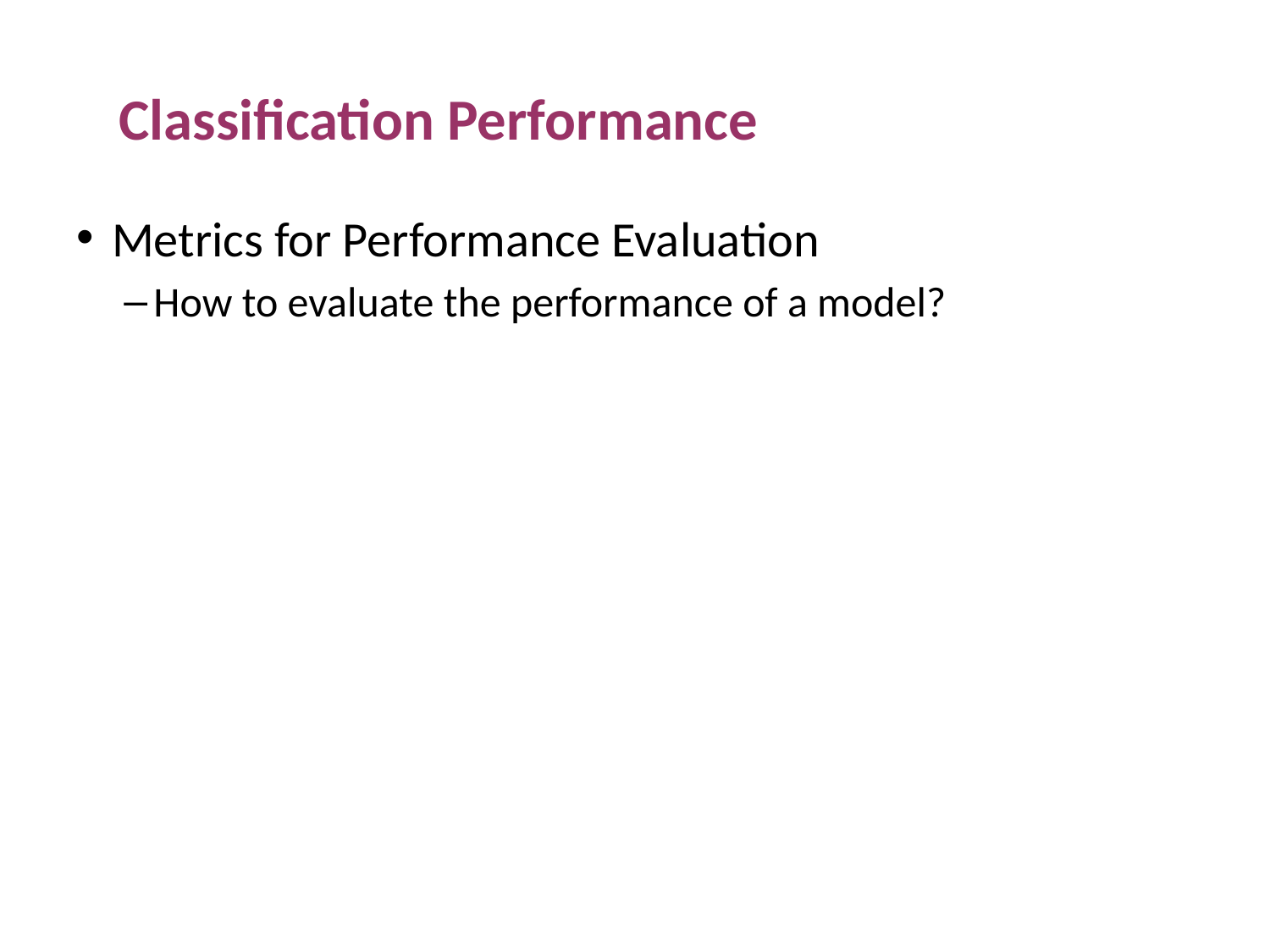

# Model Evaluation
Classification Performance
Metrics for Performance Evaluation
How to evaluate the performance of a model?